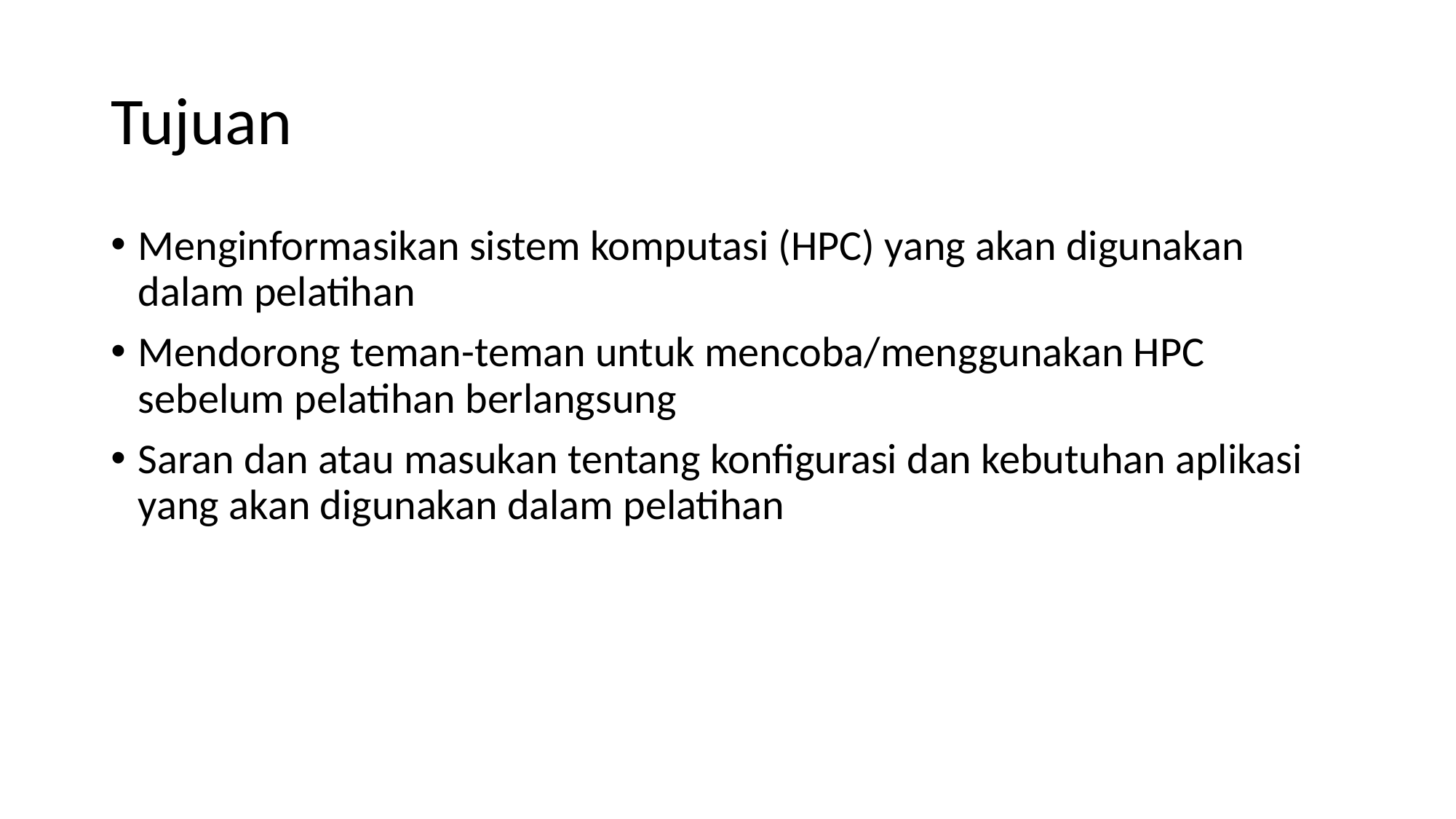

# Tujuan
Menginformasikan sistem komputasi (HPC) yang akan digunakan dalam pelatihan
Mendorong teman-teman untuk mencoba/menggunakan HPC sebelum pelatihan berlangsung
Saran dan atau masukan tentang konfigurasi dan kebutuhan aplikasi yang akan digunakan dalam pelatihan